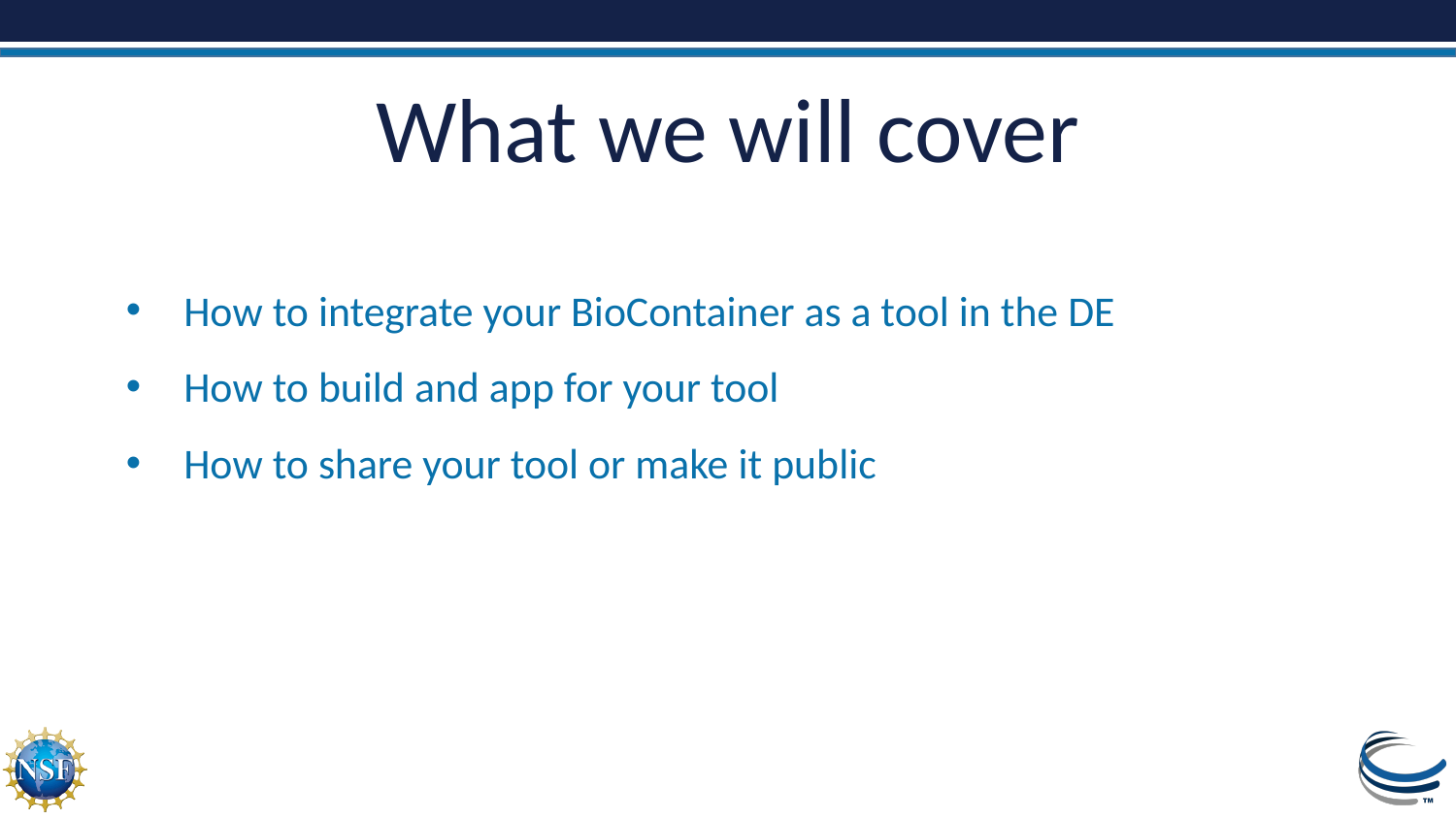

# What we will cover
How to integrate your BioContainer as a tool in the DE
How to build and app for your tool
How to share your tool or make it public